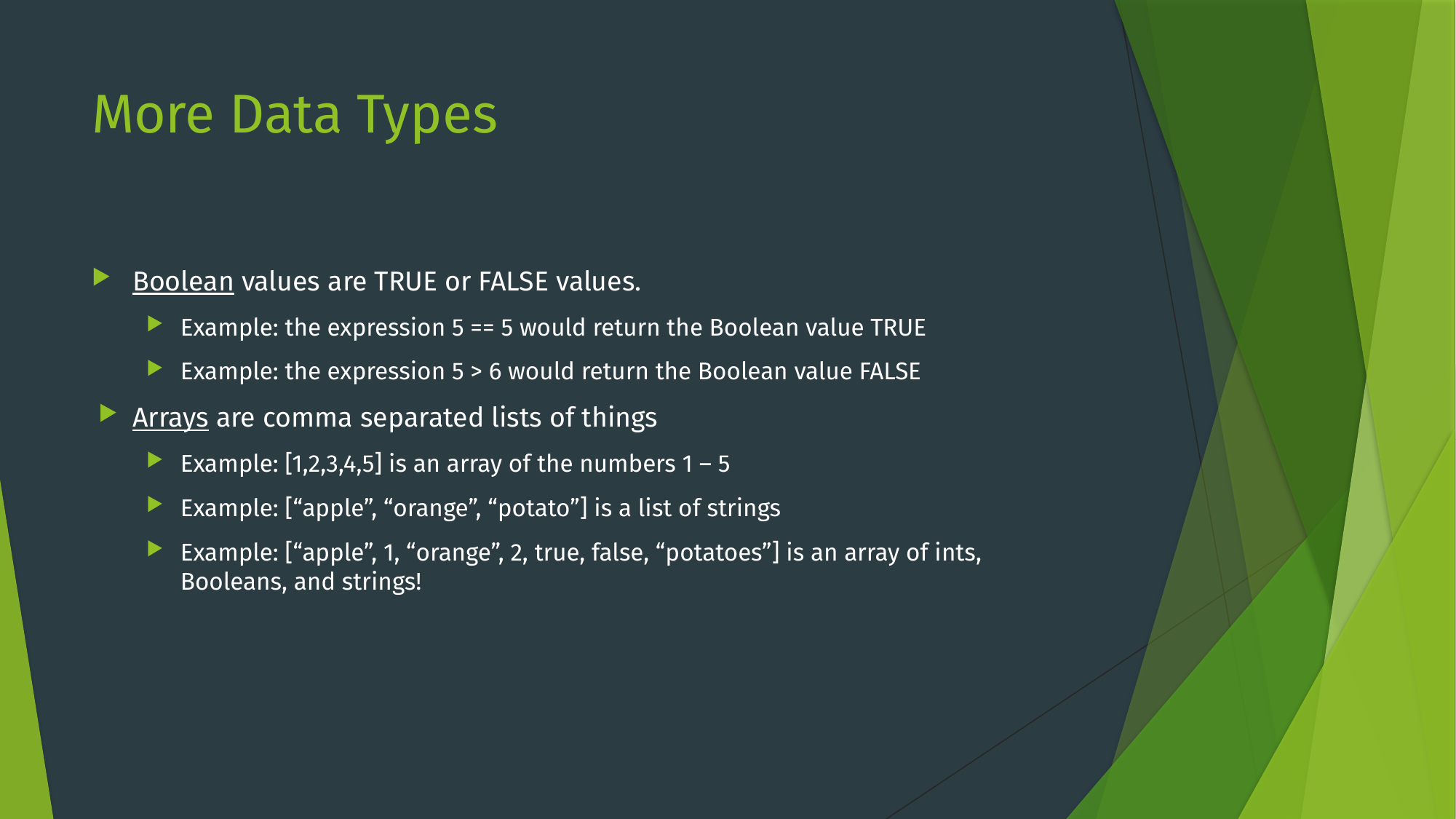

# More Data Types
Boolean values are TRUE or FALSE values.
Example: the expression 5 == 5 would return the Boolean value TRUE
Example: the expression 5 > 6 would return the Boolean value FALSE
Arrays are comma separated lists of things
Example: [1,2,3,4,5] is an array of the numbers 1 – 5
Example: [“apple”, “orange”, “potato”] is a list of strings
Example: [“apple”, 1, “orange”, 2, true, false, “potatoes”] is an array of ints, Booleans, and strings!